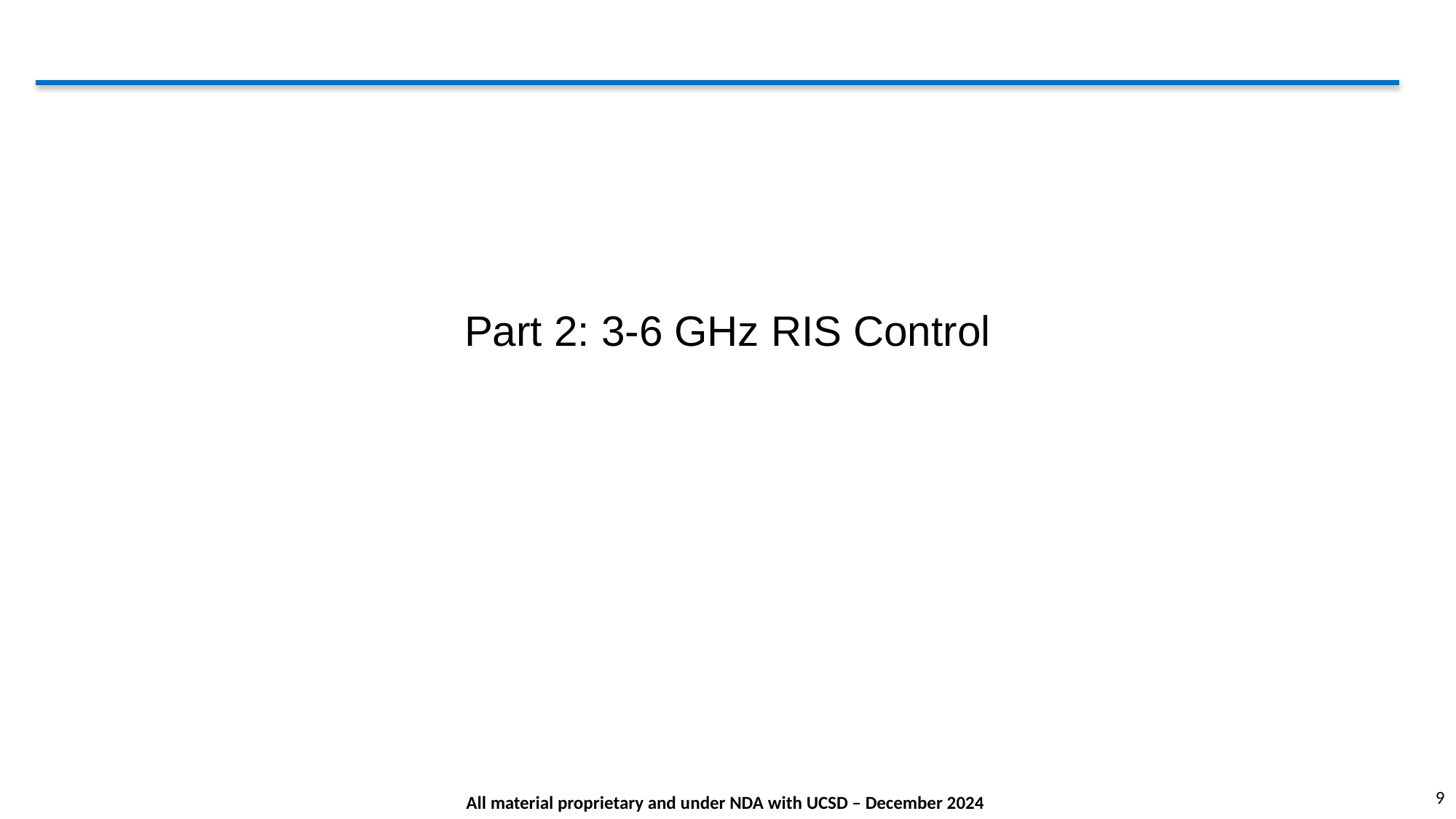

#
Part 2: 3-6 GHz RIS Control